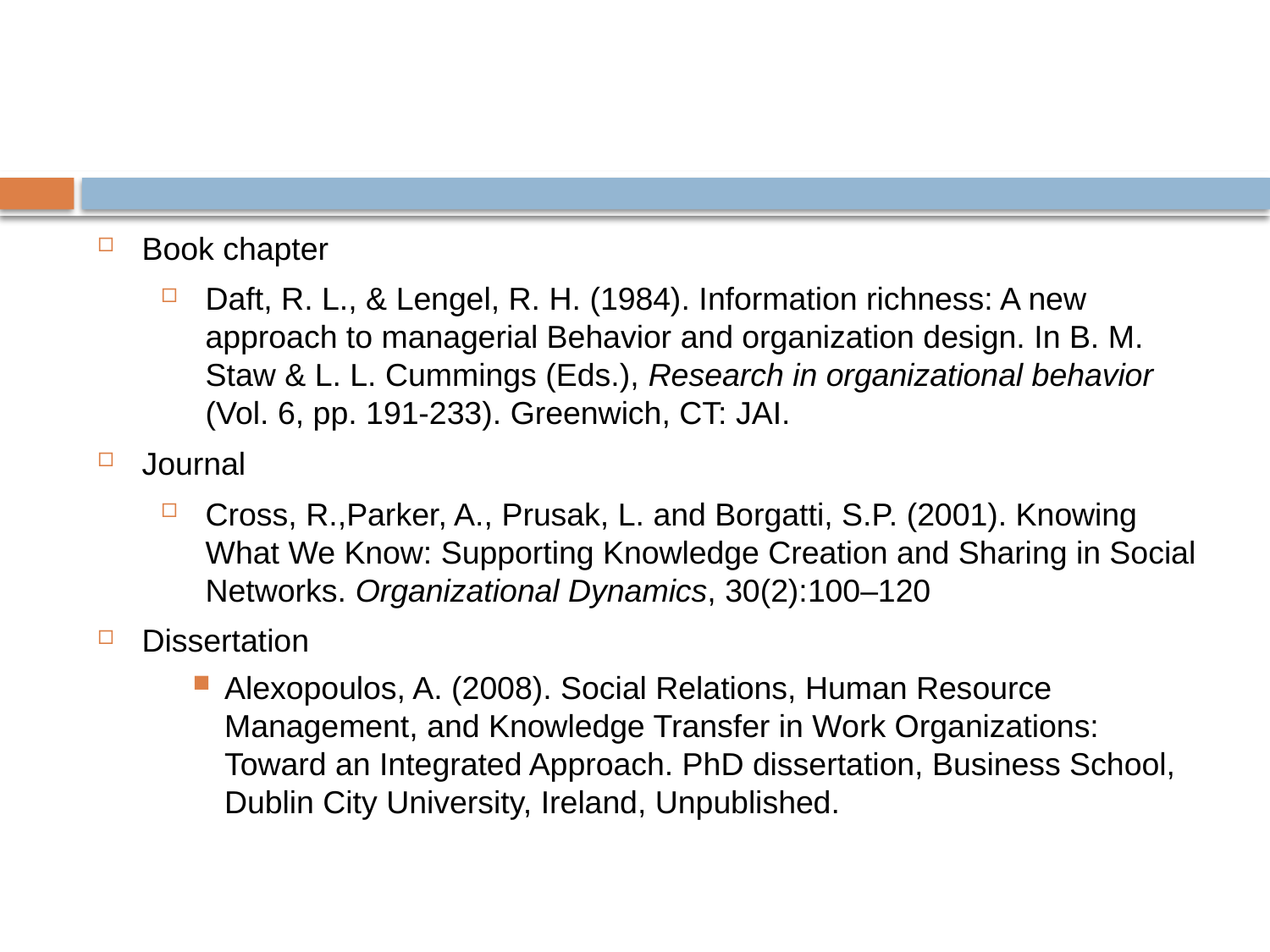

#
Book chapter
Daft, R. L., & Lengel, R. H. (1984). Information richness: A new approach to managerial Behavior and organization design. In B. M. Staw & L. L. Cummings (Eds.), Research in organizational behavior (Vol. 6, pp. 191-233). Greenwich, CT: JAI.
Journal
Cross, R.,Parker, A., Prusak, L. and Borgatti, S.P. (2001). Knowing What We Know: Supporting Knowledge Creation and Sharing in Social Networks. Organizational Dynamics, 30(2):100–120
Dissertation
Alexopoulos, A. (2008). Social Relations, Human Resource Management, and Knowledge Transfer in Work Organizations: Toward an Integrated Approach. PhD dissertation, Business School, Dublin City University, Ireland, Unpublished.